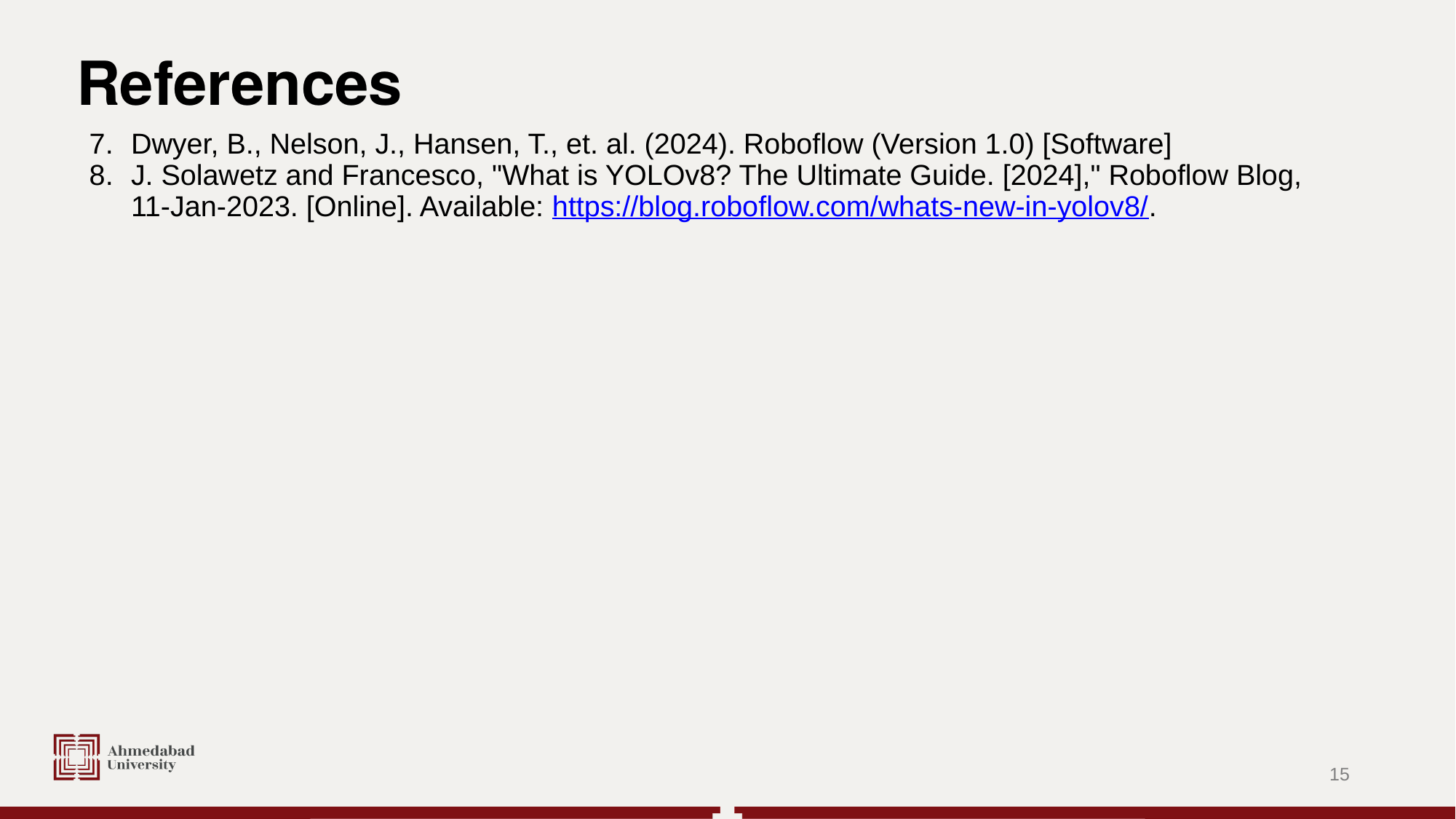

# References
Dwyer, B., Nelson, J., Hansen, T., et. al. (2024). Roboflow (Version 1.0) [Software]
J. Solawetz and Francesco, "What is YOLOv8? The Ultimate Guide. [2024]," Roboflow Blog, 11-Jan-2023. [Online]. Available: https://blog.roboflow.com/whats-new-in-yolov8/.

15